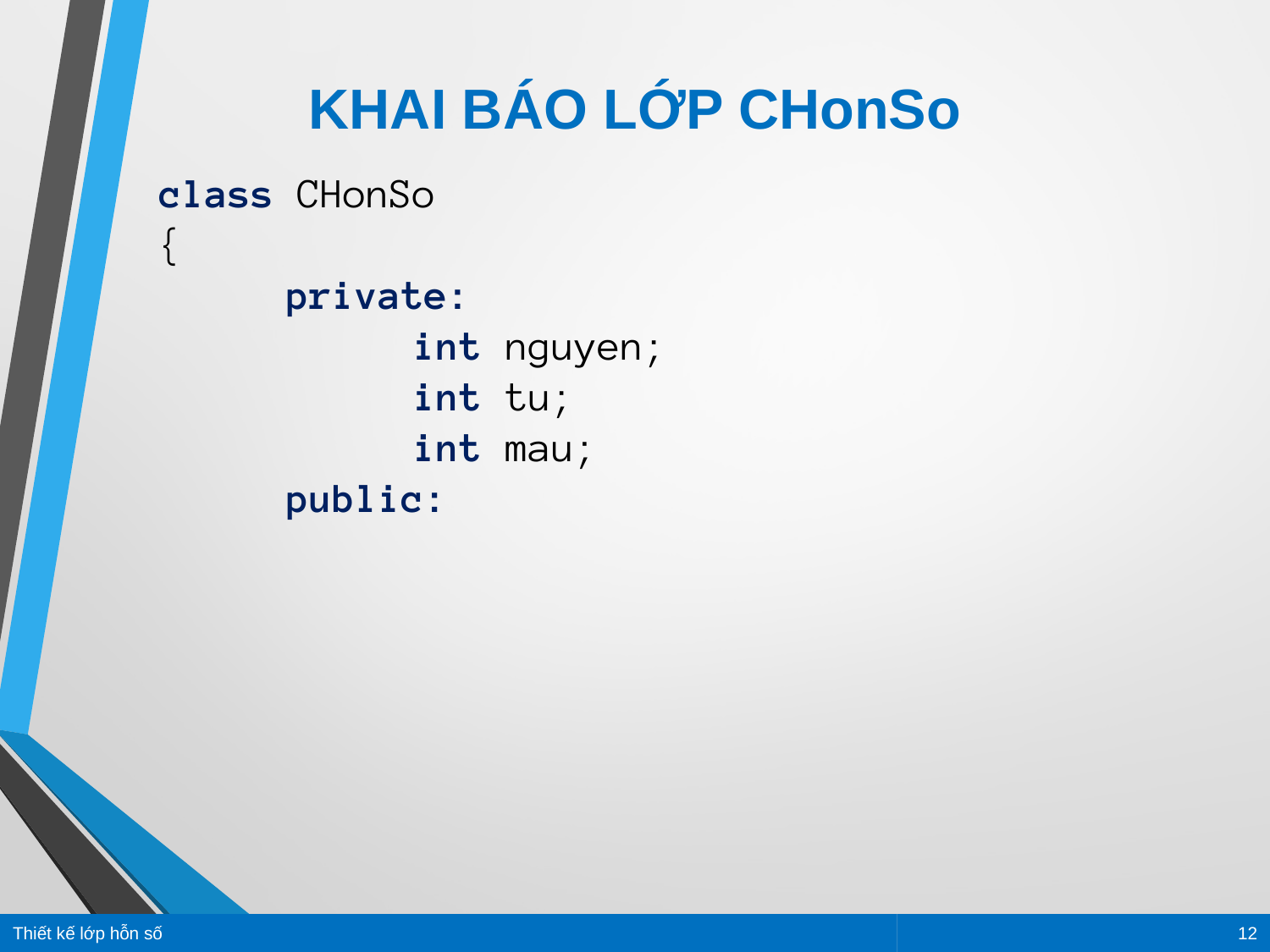

KHAI BÁO LỚP CHonSo
class CHonSo
{
	private:
		int nguyen;
		int tu;
		int mau;
	public:
Thiết kế lớp hỗn số
12